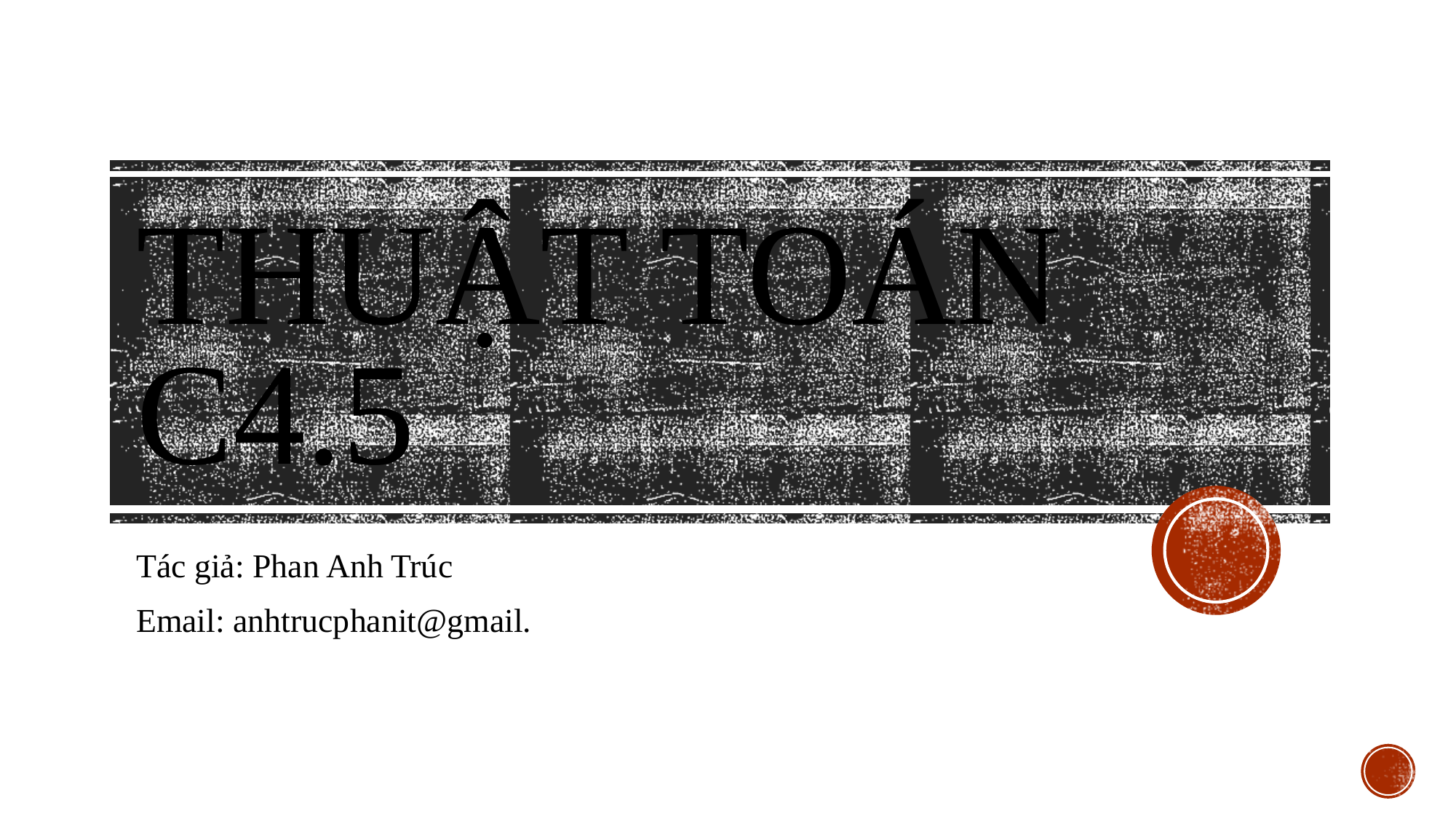

Thuật toán C4.5
Tác giả: Phan Anh Trúc
Email: anhtrucphanit@gmail.